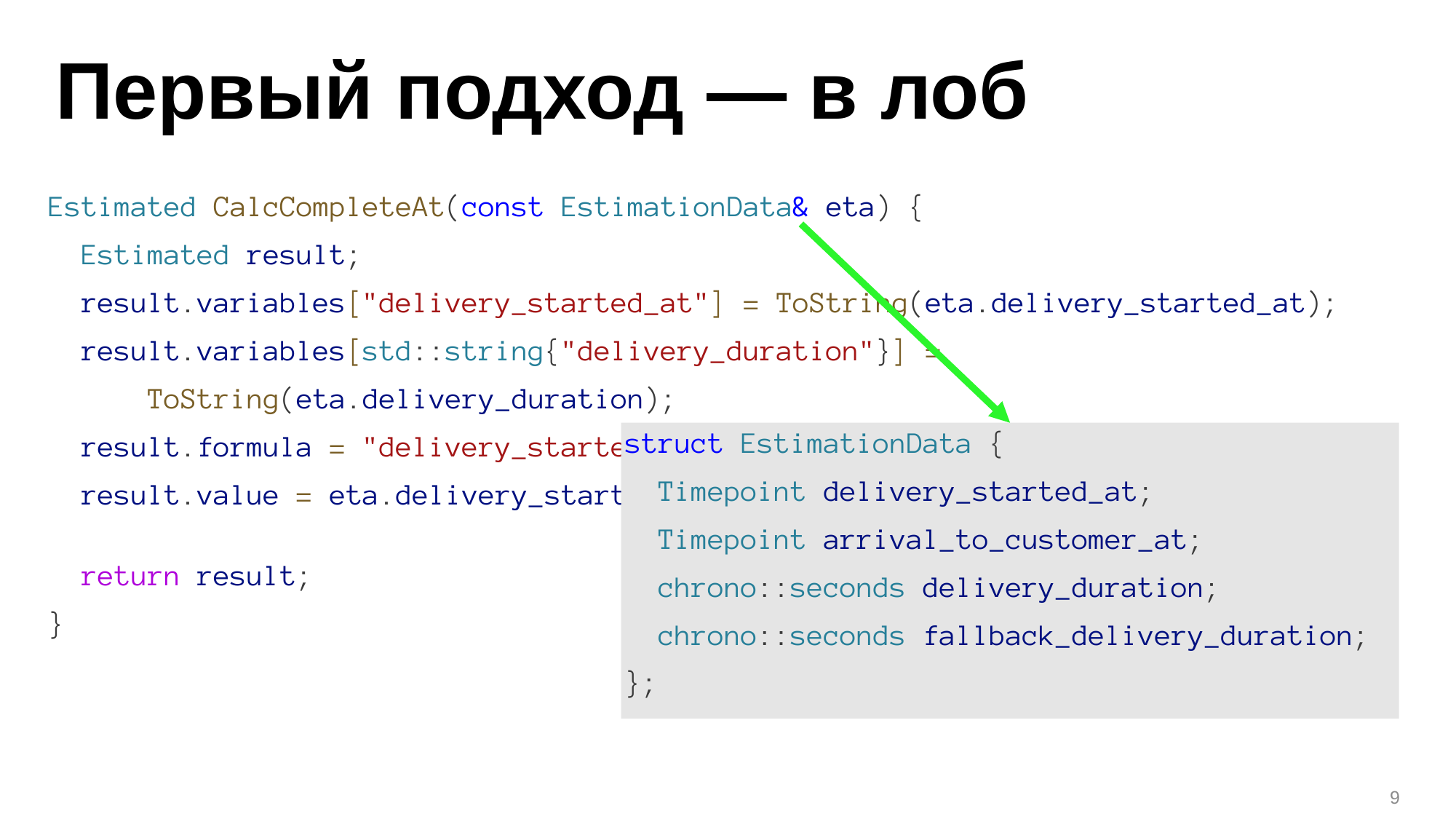

# Первый подход — в лоб
Estimated CalcCompleteAt(const EstimationData& eta) {
  Estimated result;
  result.variables["delivery_started_at"] = ToString(eta.delivery_started_at);
  result.variables[std::string{"delivery_duration"}] =
      ToString(eta.delivery_duration);
  result.formula = "delivery_started_at + delivery_duration";
  result.value = eta.delivery_started_at + eta.delivery_duration;
  return result;
}
struct EstimationData {
  Timepoint delivery_started_at;
  Timepoint arrival_to_customer_at;
  chrono::seconds delivery_duration;
  chrono::seconds fallback_delivery_duration;
};

9